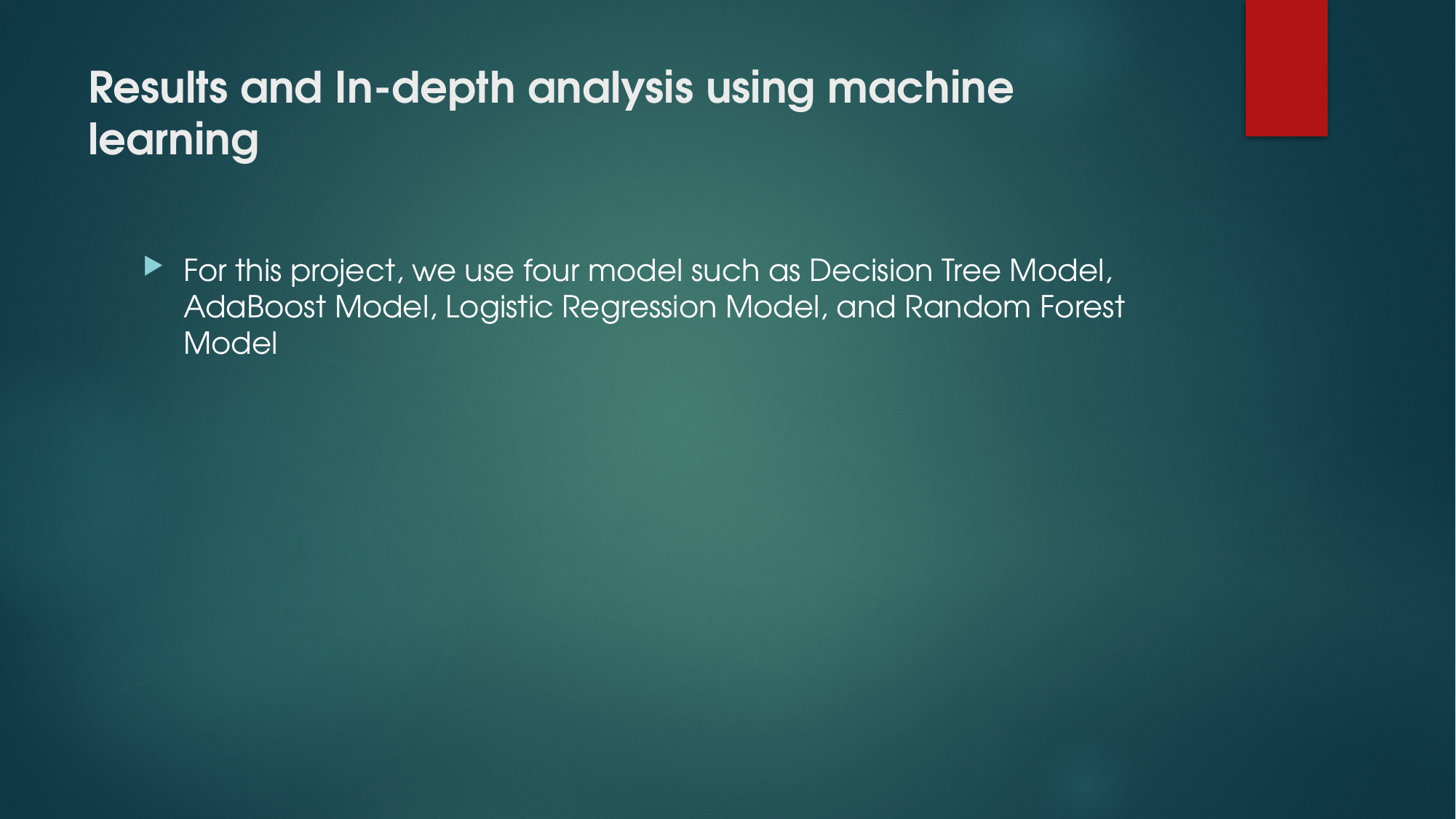

# Results and In-depth analysis using machine learning
For this project, we use four model such as Decision Tree Model, AdaBoost Model, Logistic Regression Model, and Random Forest Model